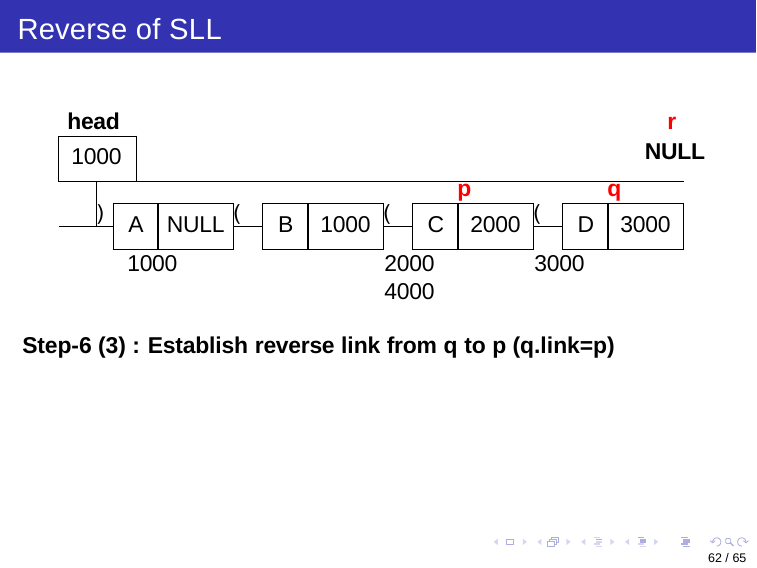

# Reverse of SLL
head
r
NULL
| 1000 |  |  |  |  |  |  |  |  |  |  |  |  |  |
| --- | --- | --- | --- | --- | --- | --- | --- | --- | --- | --- | --- | --- | --- |
|  |  |  |  |  |  |  |  |  |  |  |  |  |  |
|  | ) | A |  | NULL | ( | B | 1000 | ( | C | 2000 | ( | D | 3000 |
|  |  |  |  |  |  |  |  |  |  |  |  |  |  |
p
q
1000	2000	3000	4000

Step-6 (3) : Establish reverse link from q to p (q.link=p)
62 / 65